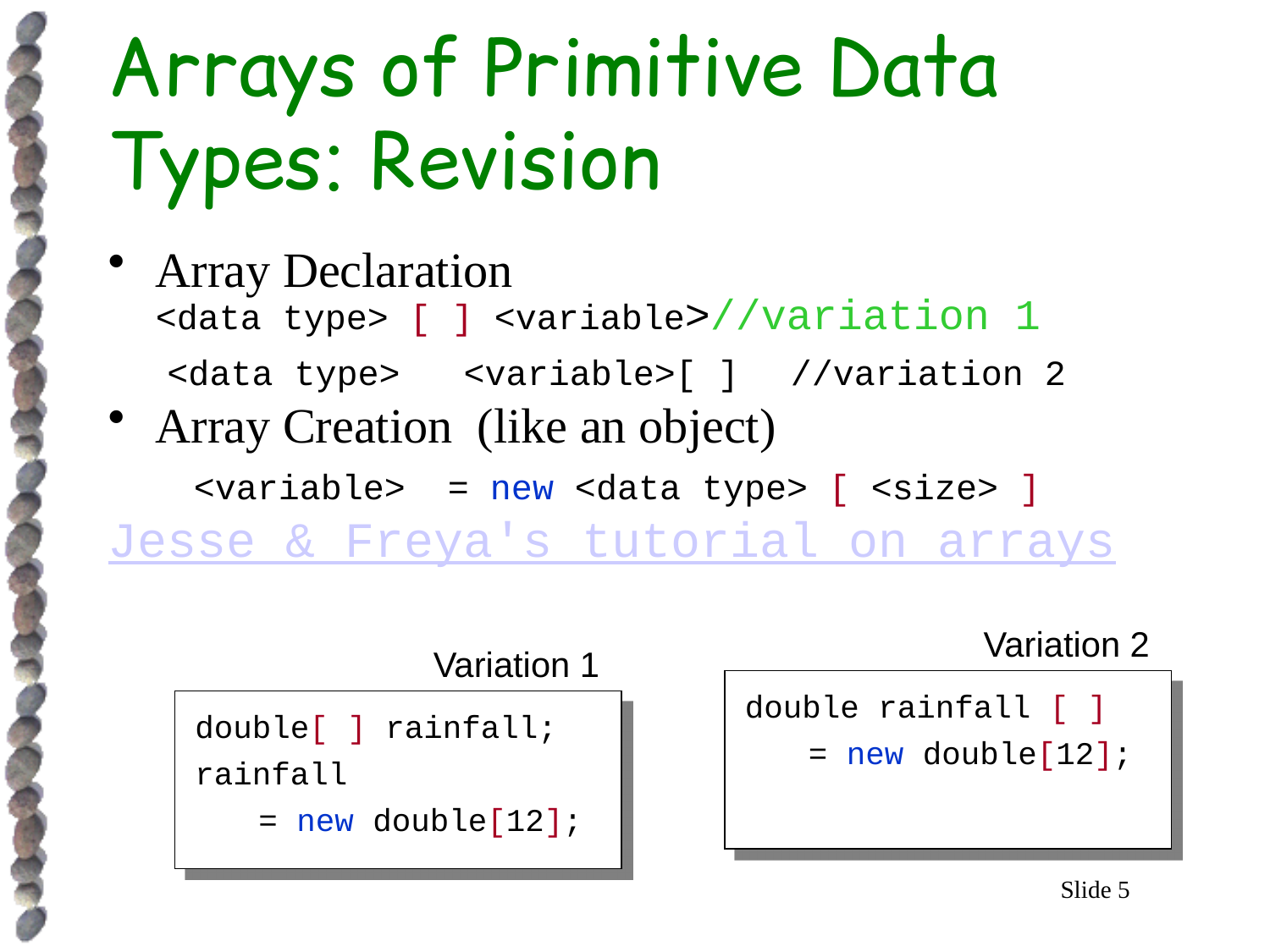

# Arrays of Primitive Data Types: Revision
Array Declaration
<data type> [ ] <variable>//variation 1
  <data type>   <variable>[ ]	//variation 2
Array Creation  (like an object)
       <variable>  = new <data type> [ <size> ]
Jesse & Freya's tutorial on arrays
Variation 2

double rainfall [ ]
	= new double[12];
Variation 1

double[ ] rainfall;
rainfall
	= new double[12];
Slide 5